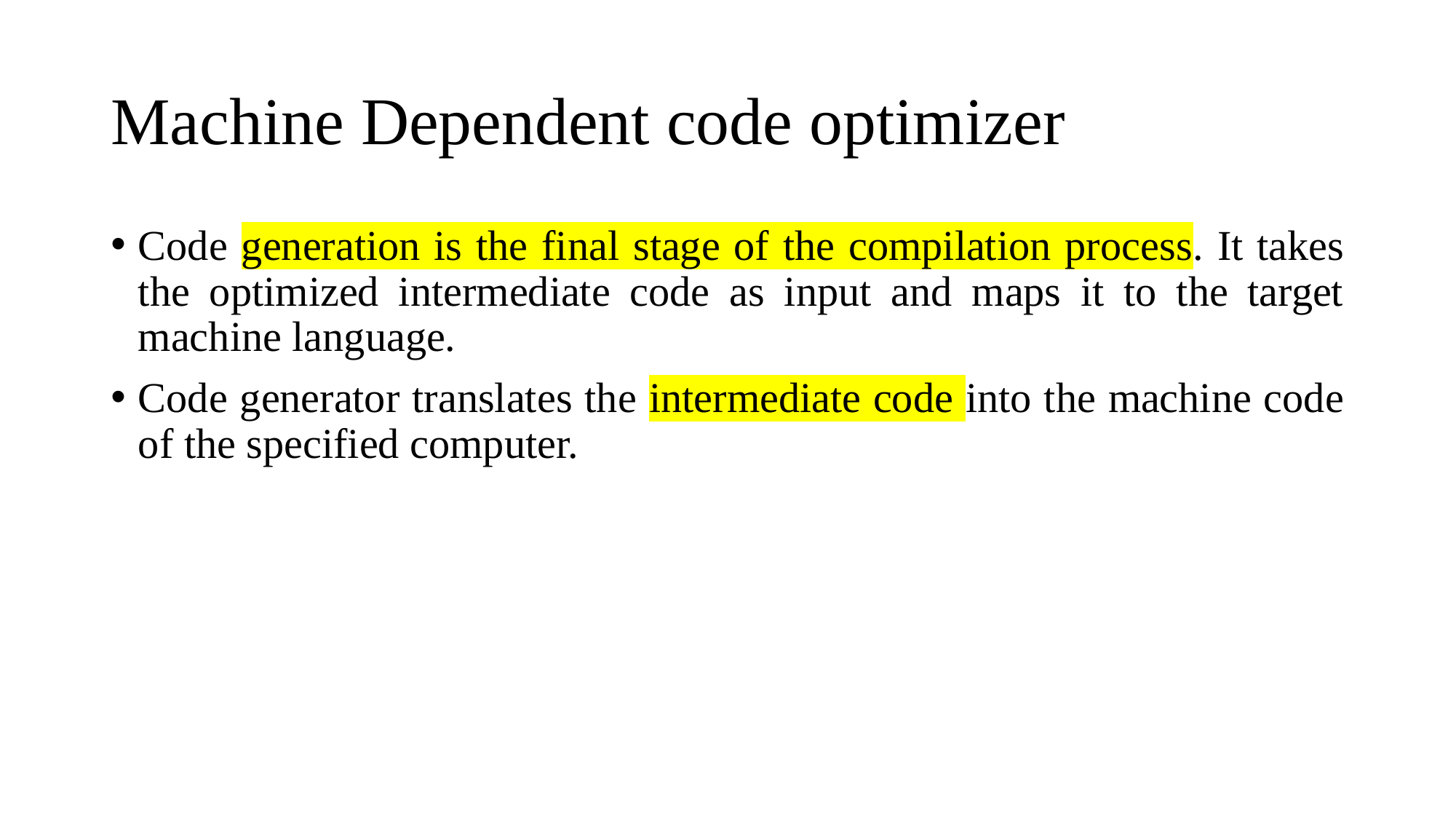

# Machine Dependent code optimizer
Code generation is the final stage of the compilation process. It takes the optimized intermediate code as input and maps it to the target machine language.
Code generator translates the intermediate code into the machine code of the specified computer.